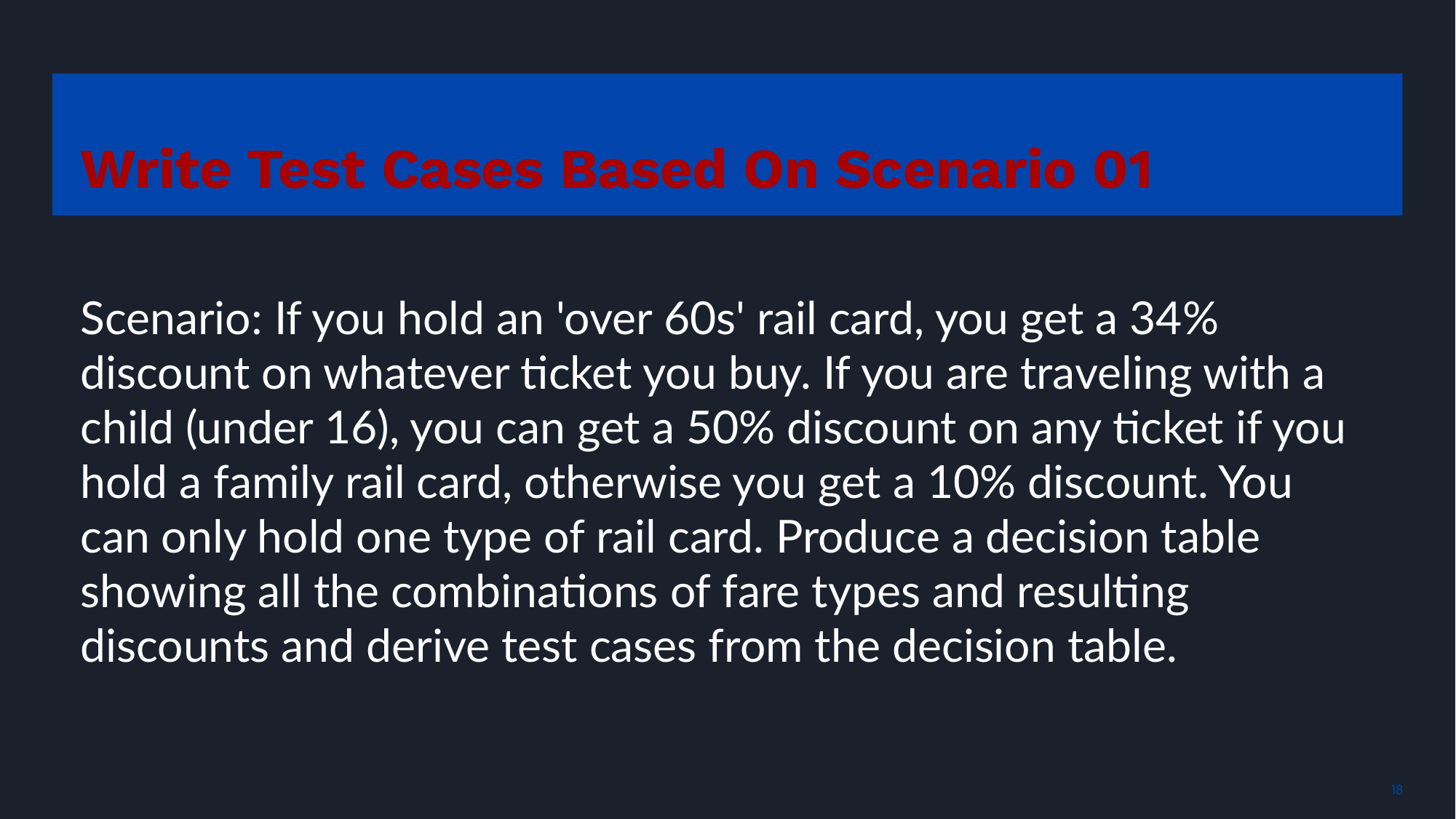

# Write Test Cases Based On Scenario 01
Scenario: If you hold an 'over 60s' rail card, you get a 34% discount on whatever ticket you buy. If you are traveling with a child (under 16), you can get a 50% discount on any ticket if you hold a family rail card, otherwise you get a 10% discount. You can only hold one type of rail card. Produce a decision table showing all the combinations of fare types and resulting discounts and derive test cases from the decision table.
18